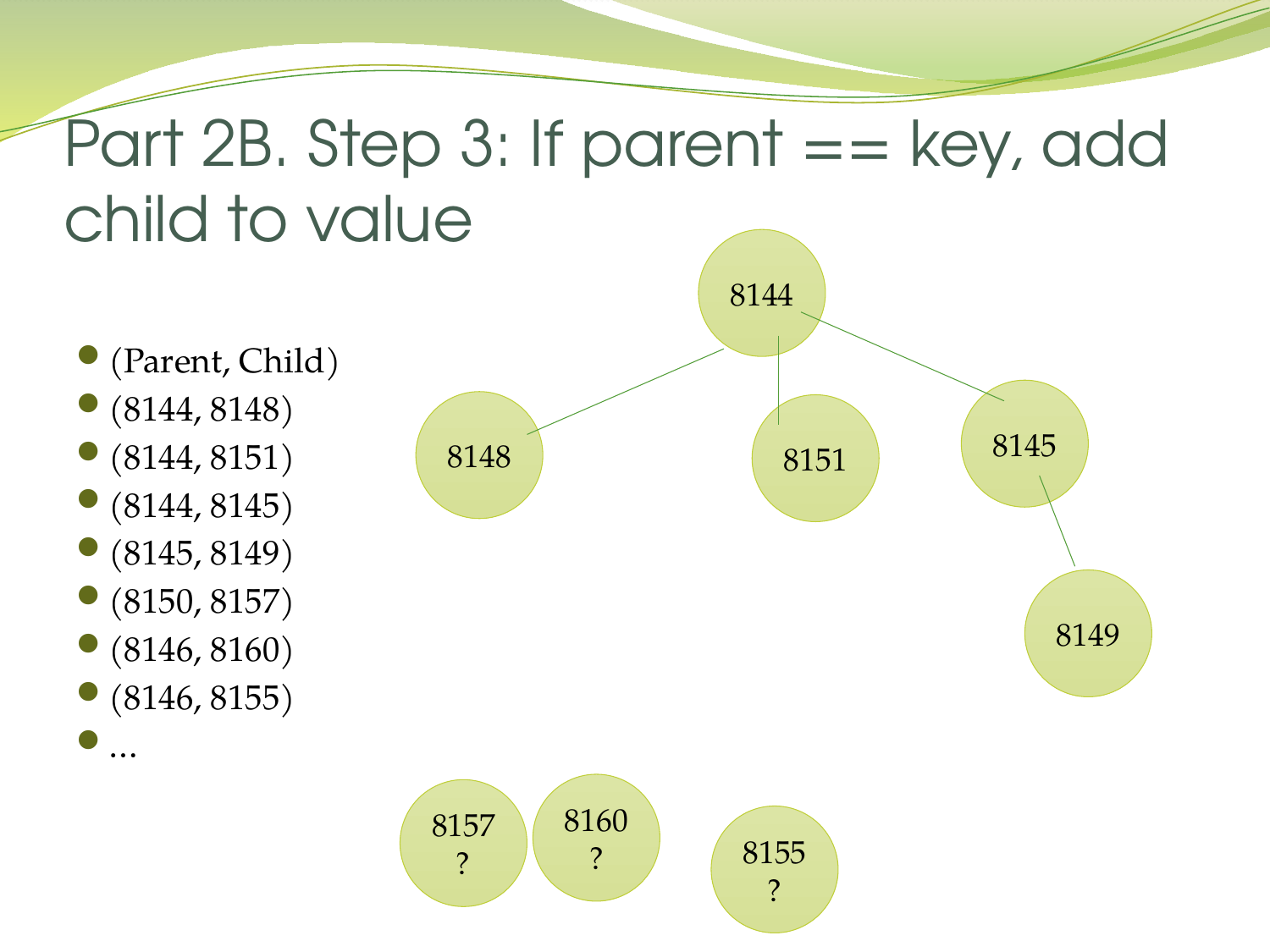

# Part 2B. Step 3: If parent == key, add child to value
8144
(Parent, Child)
(8144, 8148)
(8144, 8151)
(8144, 8145)
(8145, 8149)
(8150, 8157)
(8146, 8160)
(8146, 8155)
…

8145
8148
8151
8149
8160
?
8157
?
8155
?